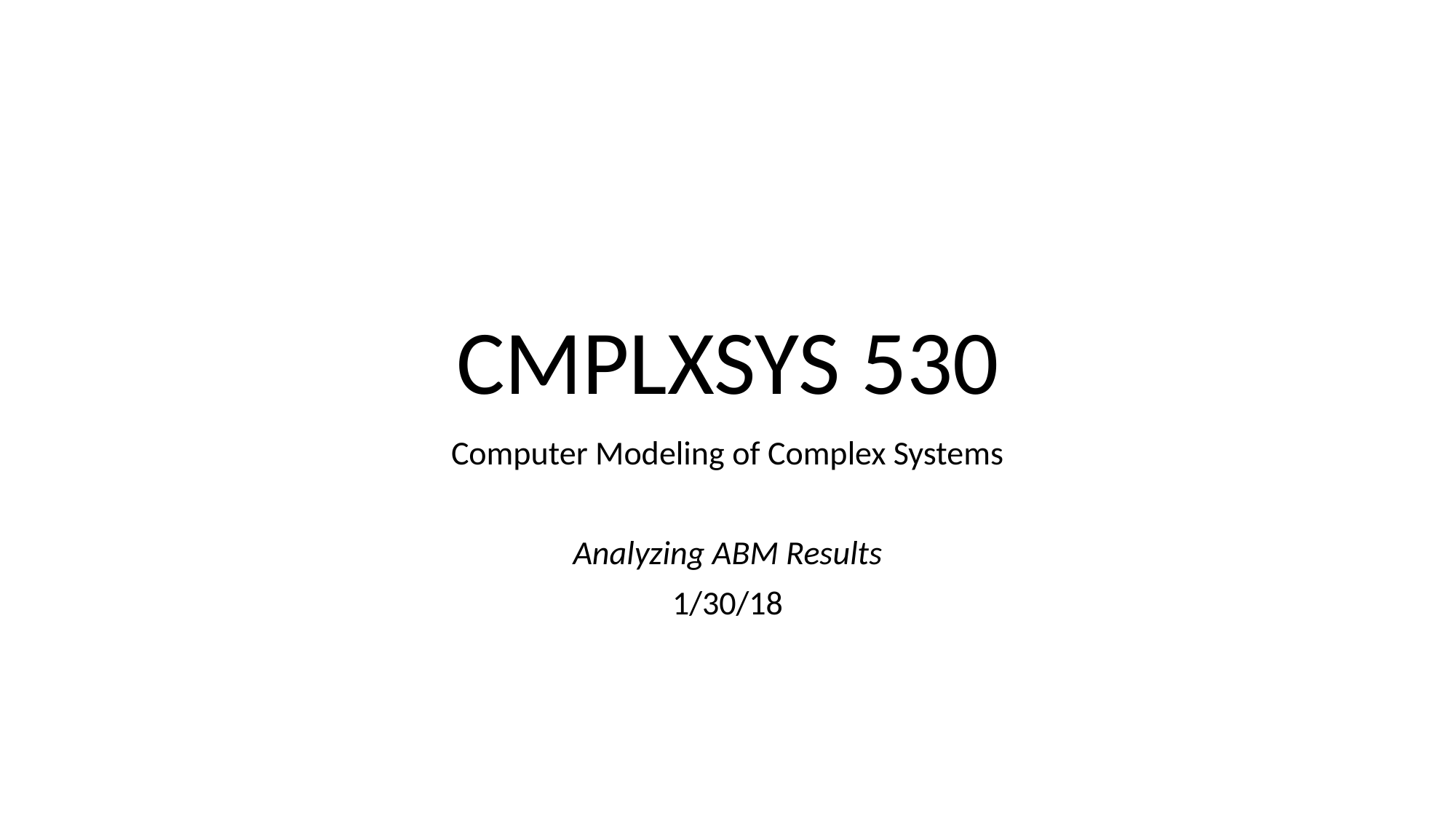

# CMPLXSYS 530
Computer Modeling of Complex Systems

Analyzing ABM Results
1/30/18